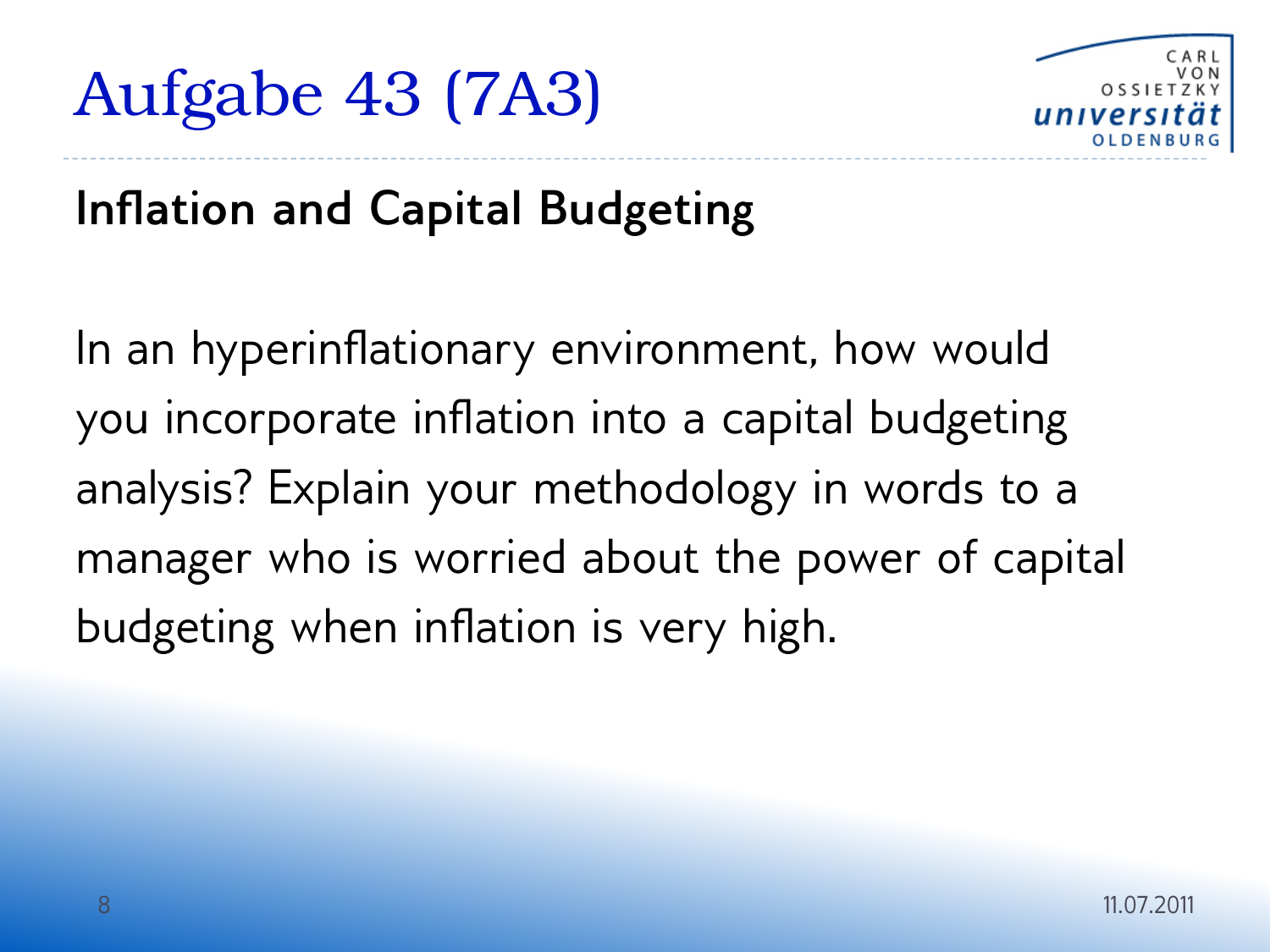

# Aufgabe 43 (7A3)
Inflation and Capital Budgeting

In an hyperinflationary environment, how would
you incorporate inflation into a capital budgeting
analysis? Explain your methodology in words to a
manager who is worried about the power of capital
budgeting when inflation is very high.
8
11.07.2011